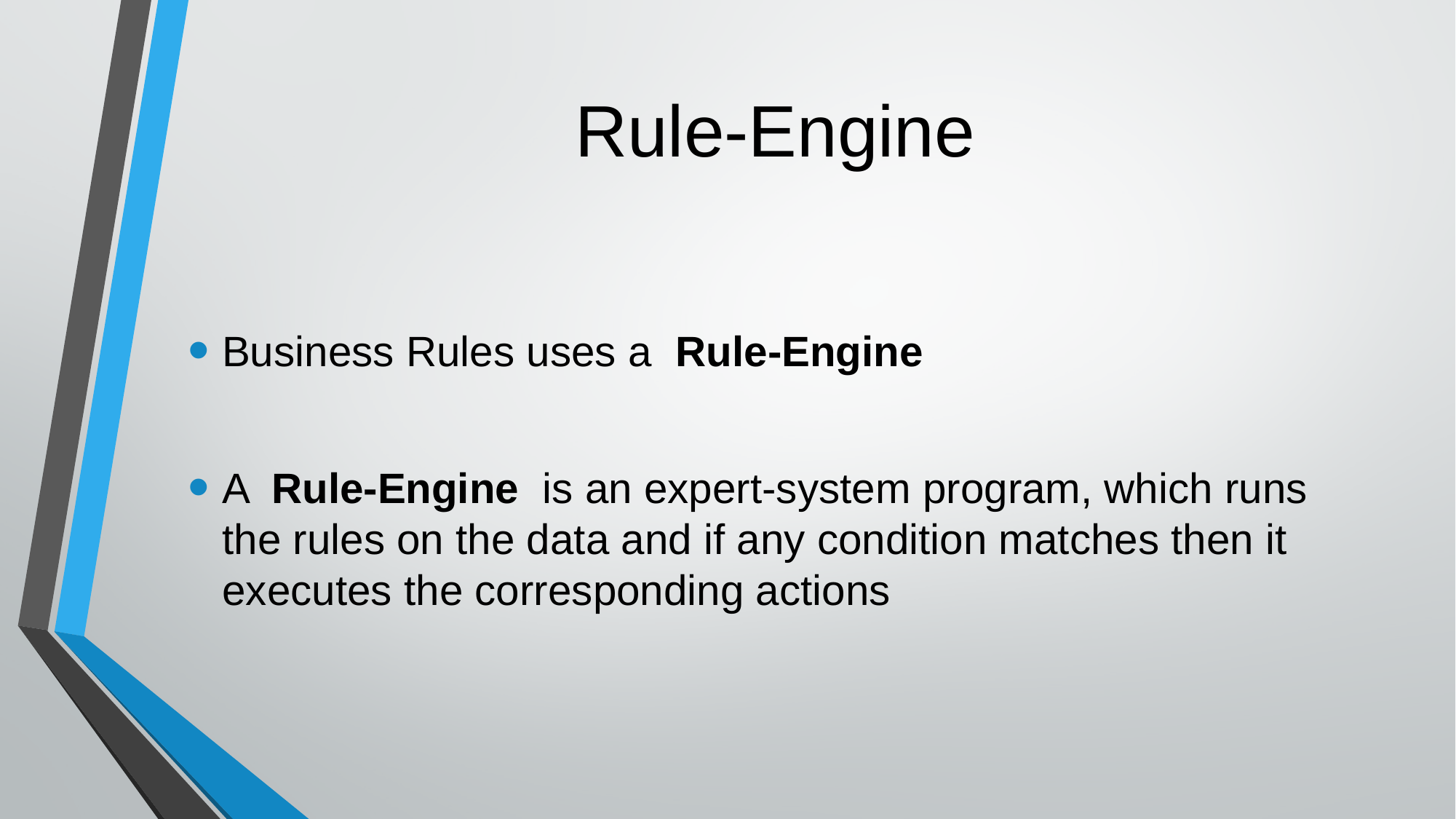

# Rule-Engine
Business Rules uses a  Rule-Engine

A  Rule-Engine  is an expert-system program, which runs the rules on the data and if any condition matches then it executes the corresponding actions